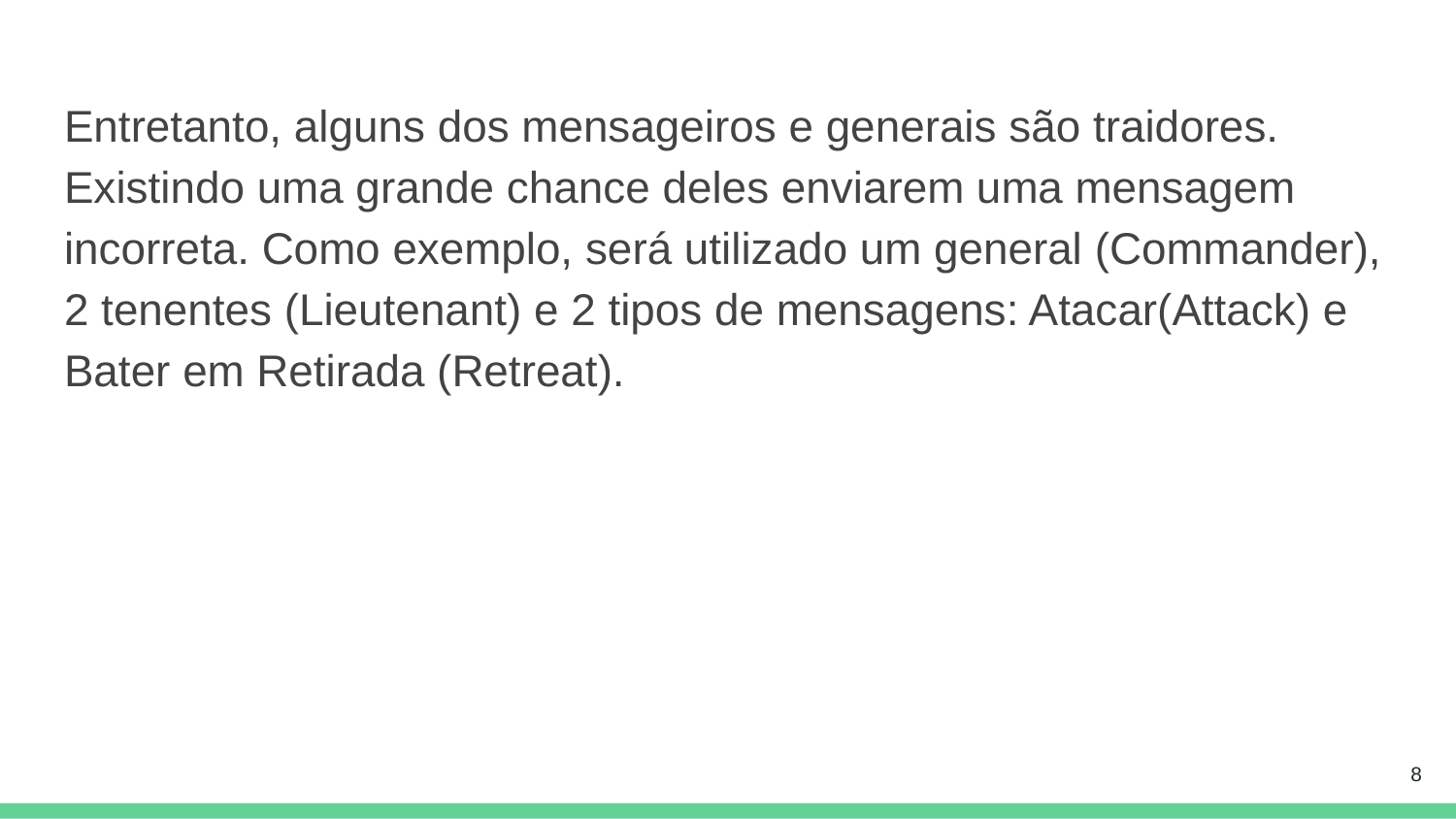

Entretanto, alguns dos mensageiros e generais são traidores. Existindo uma grande chance deles enviarem uma mensagem incorreta. Como exemplo, será utilizado um general (Commander), 2 tenentes (Lieutenant) e 2 tipos de mensagens: Atacar(Attack) e Bater em Retirada (Retreat).

8